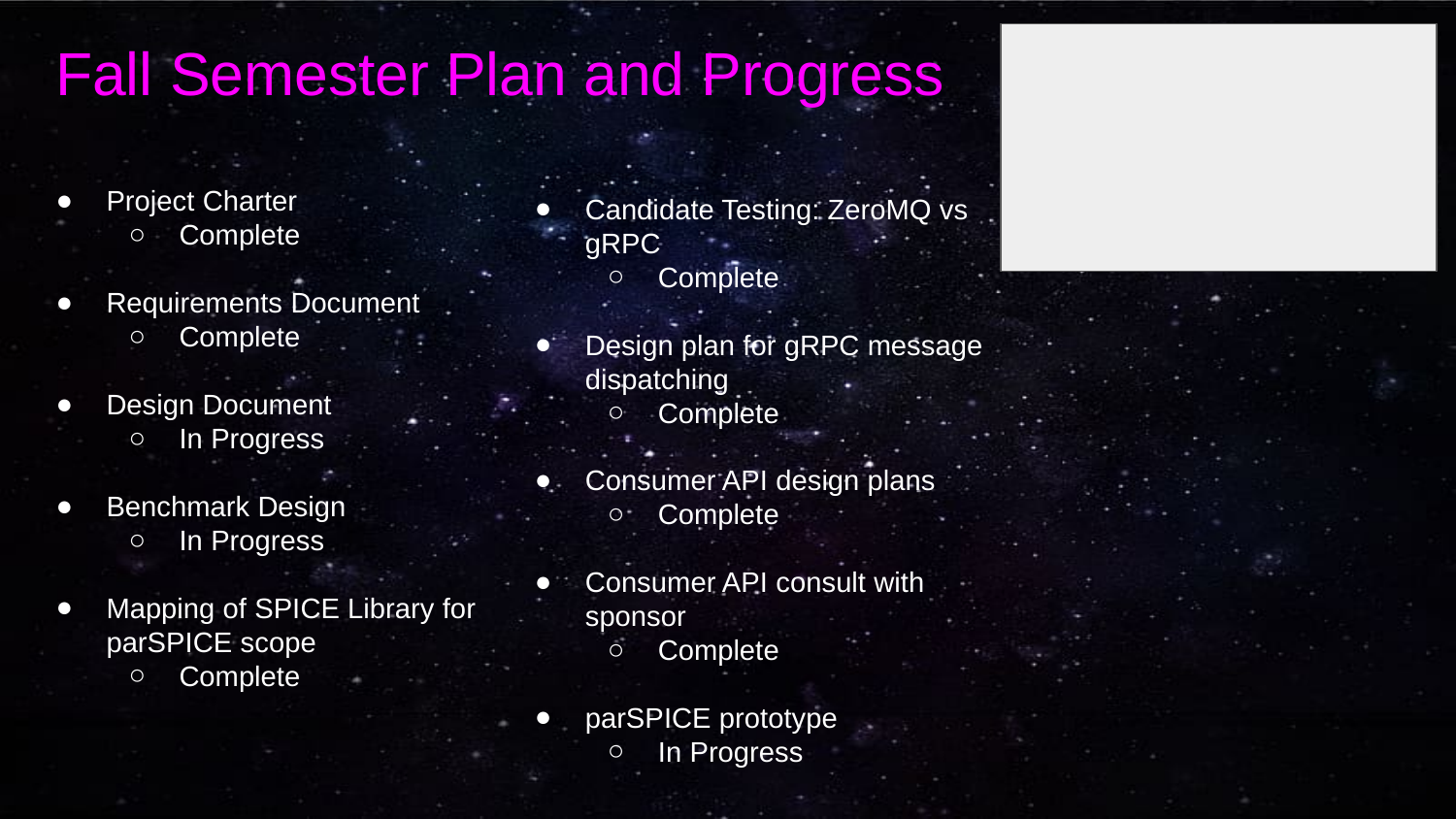

# Fall Semester Plan and Progress

Project Charter
Complete
Requirements Document
Complete
Design Document
In Progress
Benchmark Design
In Progress
Mapping of SPICE Library for parSPICE scope
Complete

Candidate Testing: ZeroMQ vs gRPC
Complete
Design plan for gRPC message dispatching
Complete
Consumer API design plans
Complete
Consumer API consult with sponsor
Complete
parSPICE prototype
In Progress